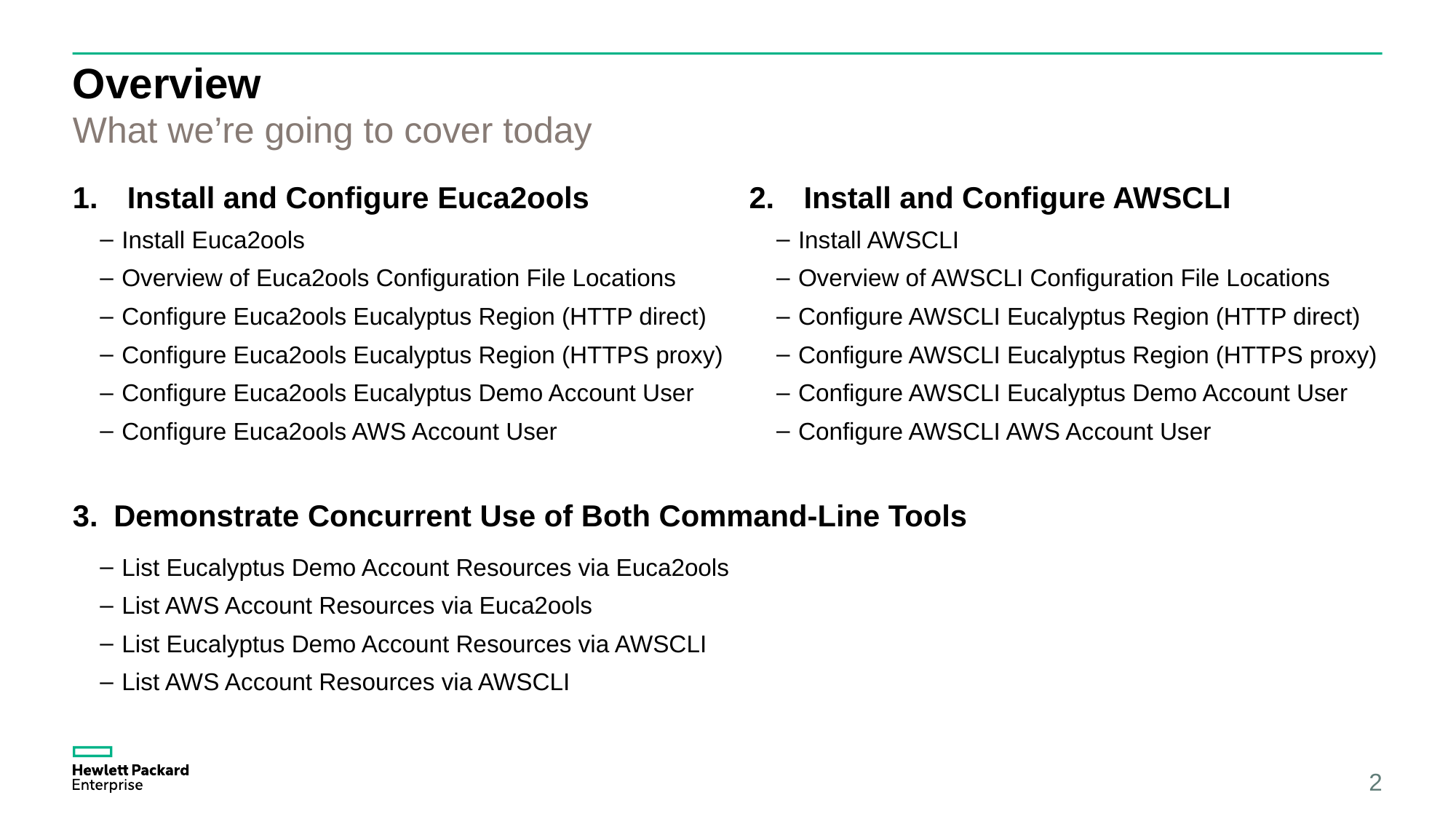

# Overview
What we’re going to cover today
Install and Configure Euca2ools
Install and Configure AWSCLI
Install Euca2ools
Overview of Euca2ools Configuration File Locations
Configure Euca2ools Eucalyptus Region (HTTP direct)
Configure Euca2ools Eucalyptus Region (HTTPS proxy)
Configure Euca2ools Eucalyptus Demo Account User
Configure Euca2ools AWS Account User
Install AWSCLI
Overview of AWSCLI Configuration File Locations
Configure AWSCLI Eucalyptus Region (HTTP direct)
Configure AWSCLI Eucalyptus Region (HTTPS proxy)
Configure AWSCLI Eucalyptus Demo Account User
Configure AWSCLI AWS Account User
Demonstrate Concurrent Use of Both Command-Line Tools
List Eucalyptus Demo Account Resources via Euca2ools
List AWS Account Resources via Euca2ools
List Eucalyptus Demo Account Resources via AWSCLI
List AWS Account Resources via AWSCLI
2